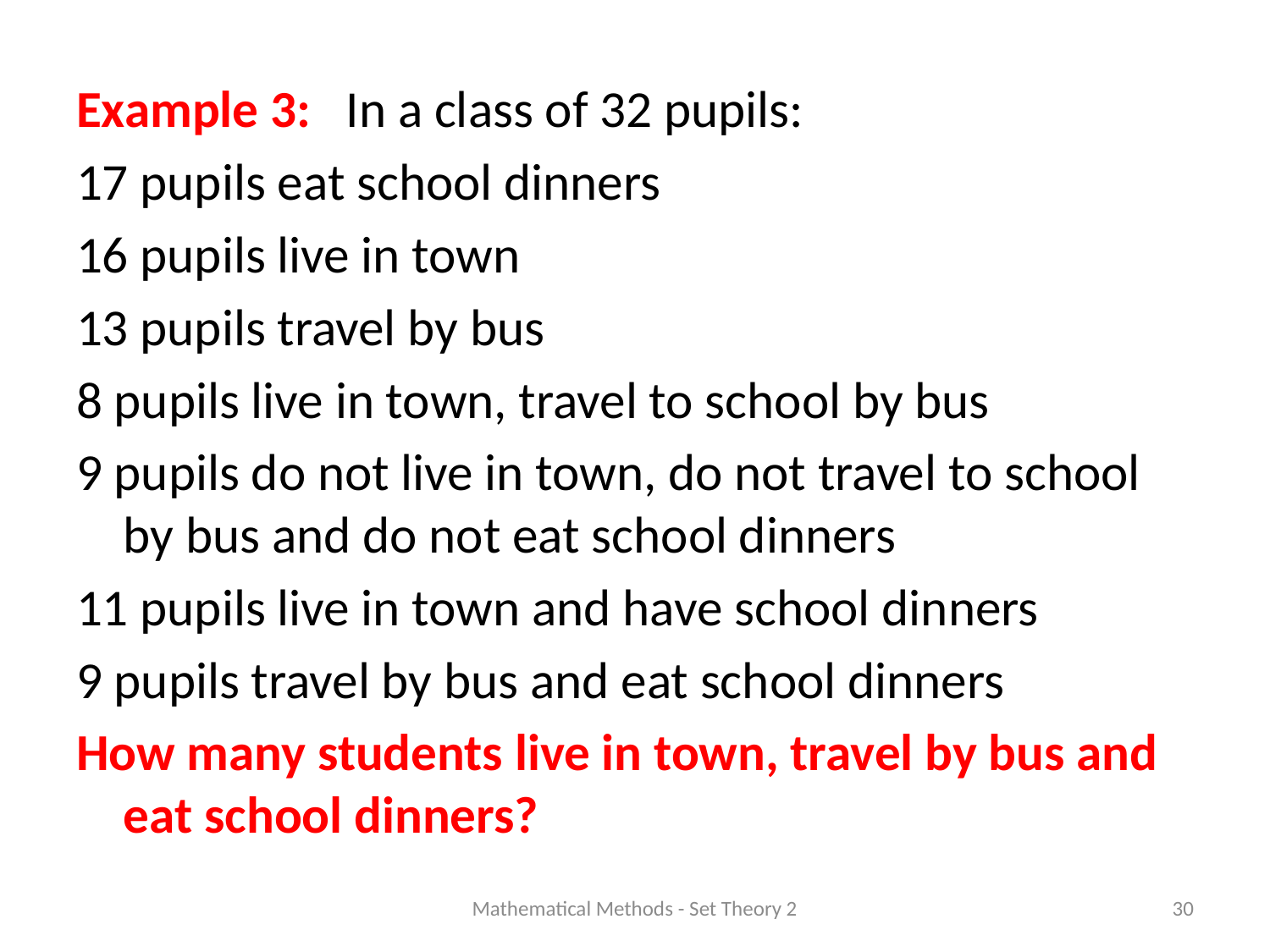

Example 3:   In a class of 32 pupils:
17 pupils eat school dinners
16 pupils live in town
13 pupils travel by bus
8 pupils live in town, travel to school by bus
9 pupils do not live in town, do not travel to school by bus and do not eat school dinners
11 pupils live in town and have school dinners
9 pupils travel by bus and eat school dinners
How many students live in town, travel by bus and eat school dinners?

Mathematical Methods - Set Theory 2
30